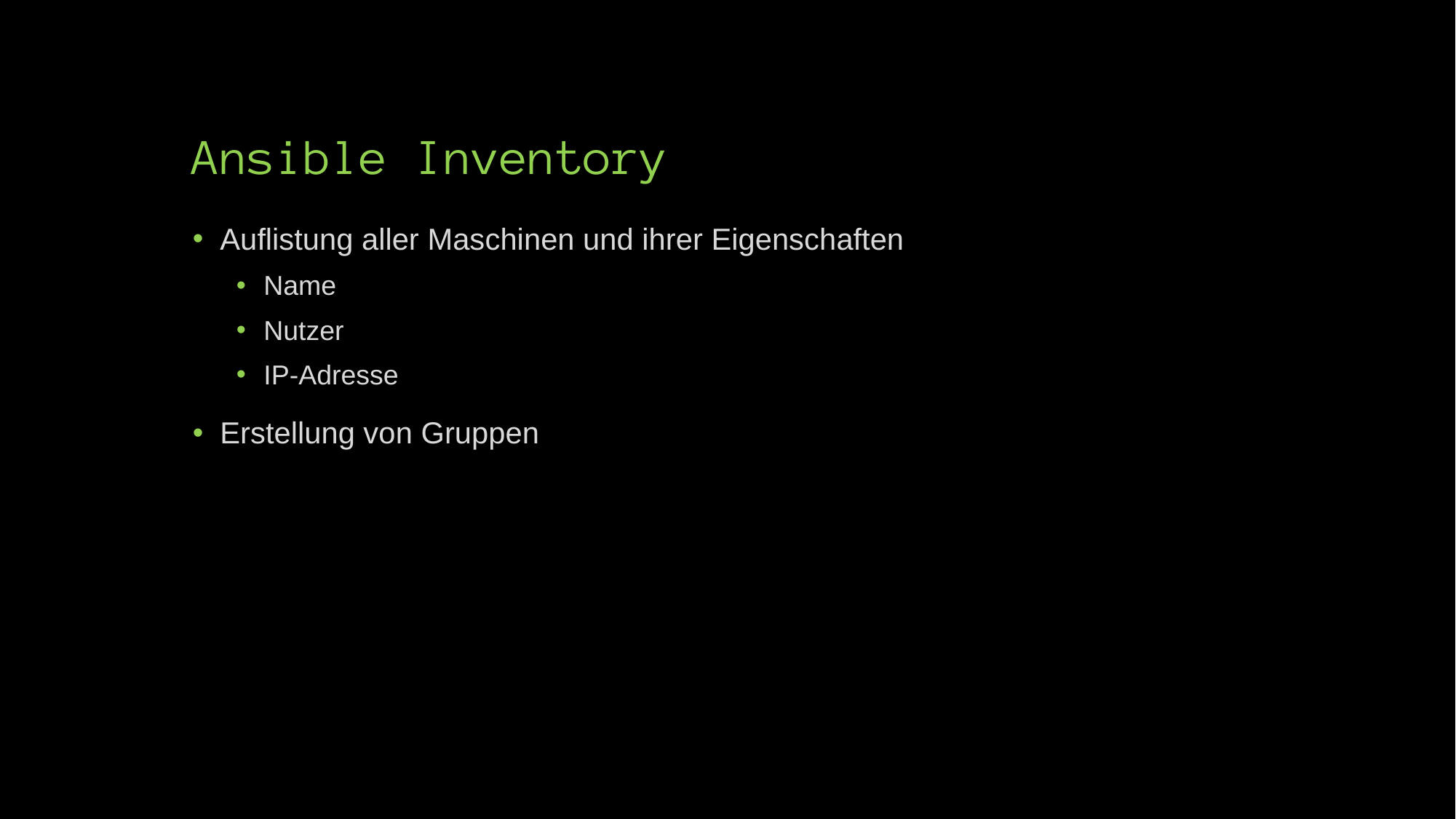

# Ansible Inventory
Auflistung aller Maschinen und ihrer Eigenschaften
Name
Nutzer
IP-Adresse
Erstellung von Gruppen